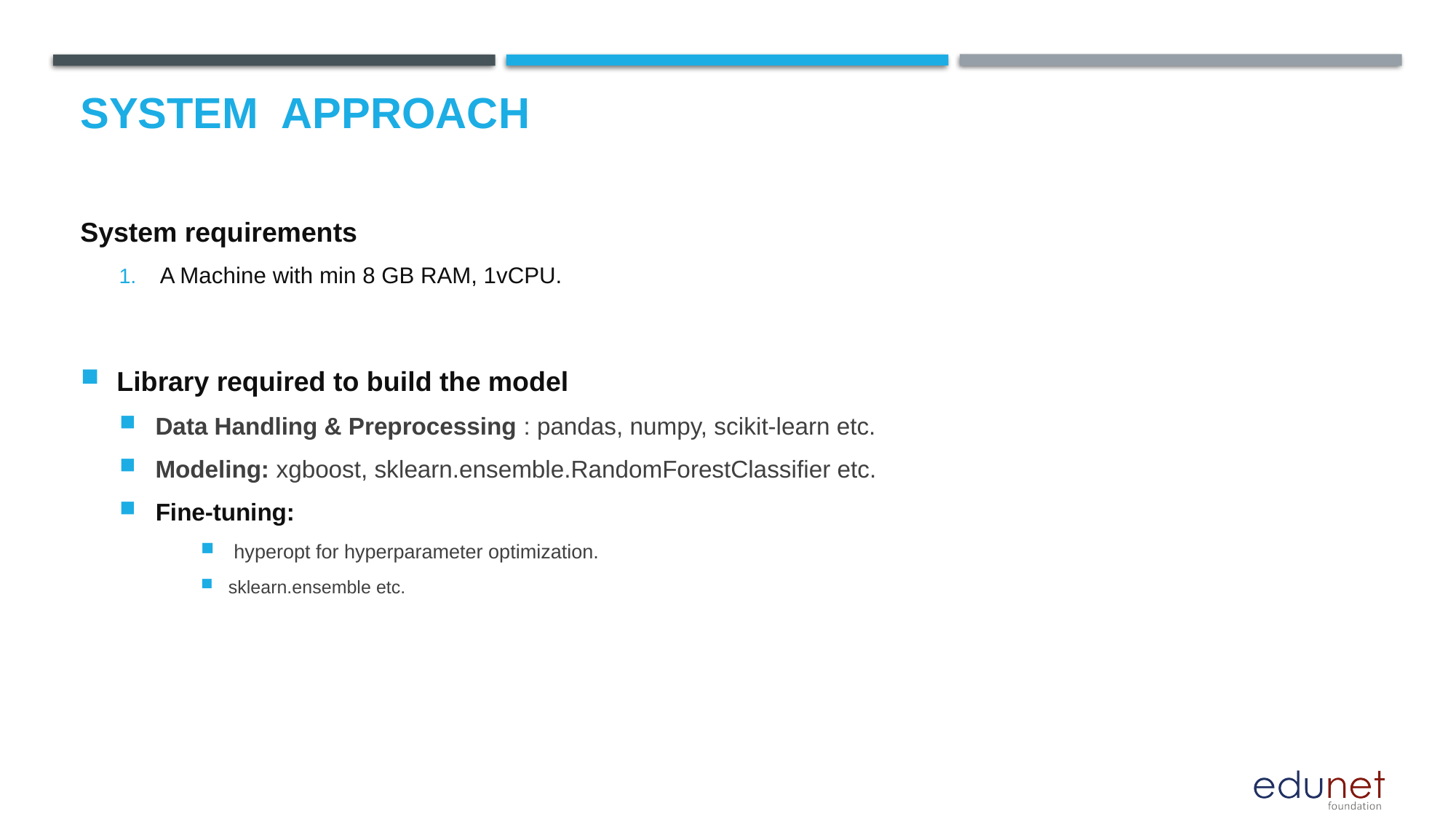

# System  Approach
System requirements
A Machine with min 8 GB RAM, 1vCPU.

Library required to build the model
Data Handling & Preprocessing : pandas, numpy, scikit-learn etc.
Modeling: xgboost, sklearn.ensemble.RandomForestClassifier etc.
Fine-tuning:
 hyperopt for hyperparameter optimization.
sklearn.ensemble etc.